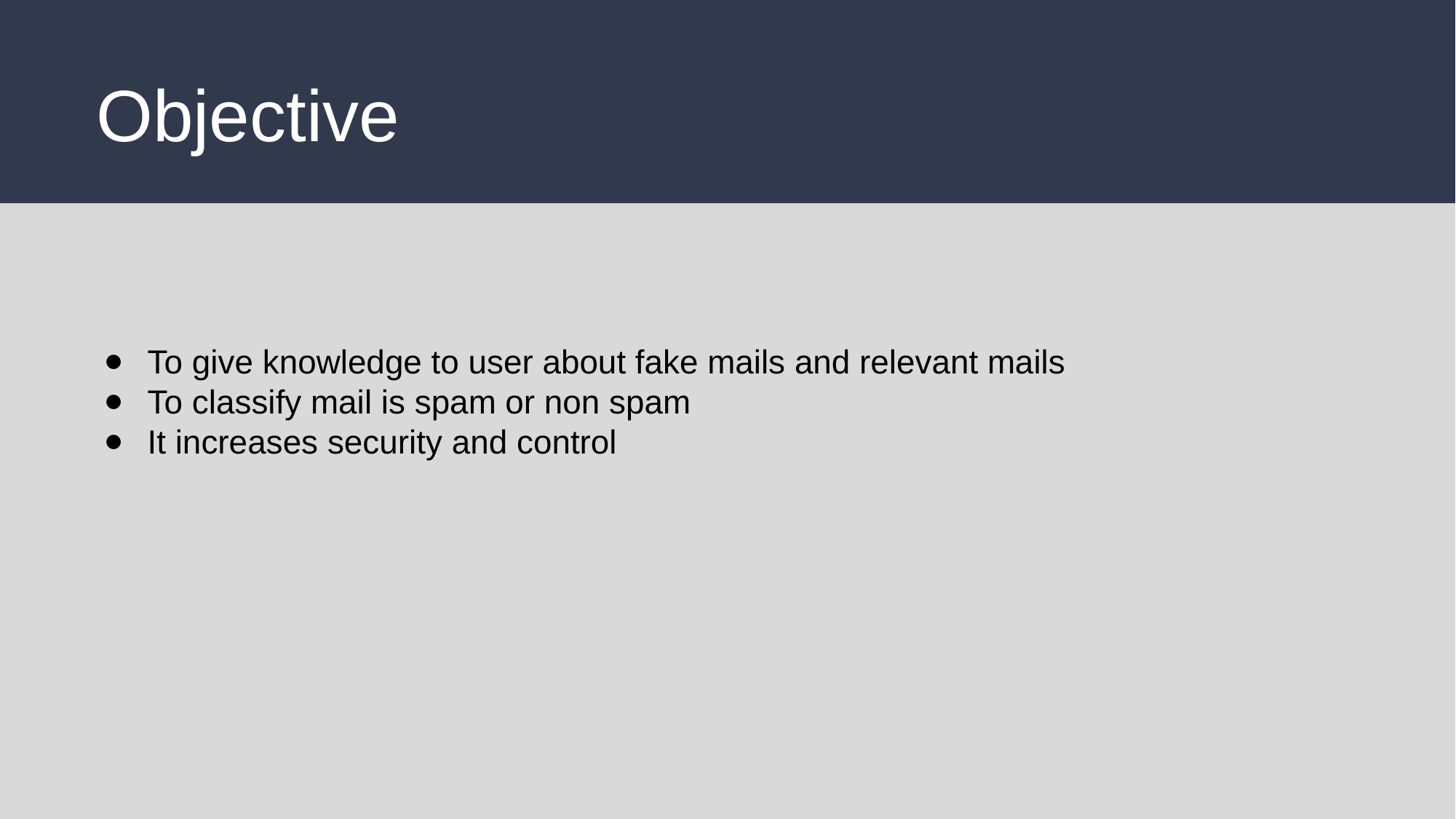

# Objective
To give knowledge to user about fake mails and relevant mails
To classify mail is spam or non spam
It increases security and control